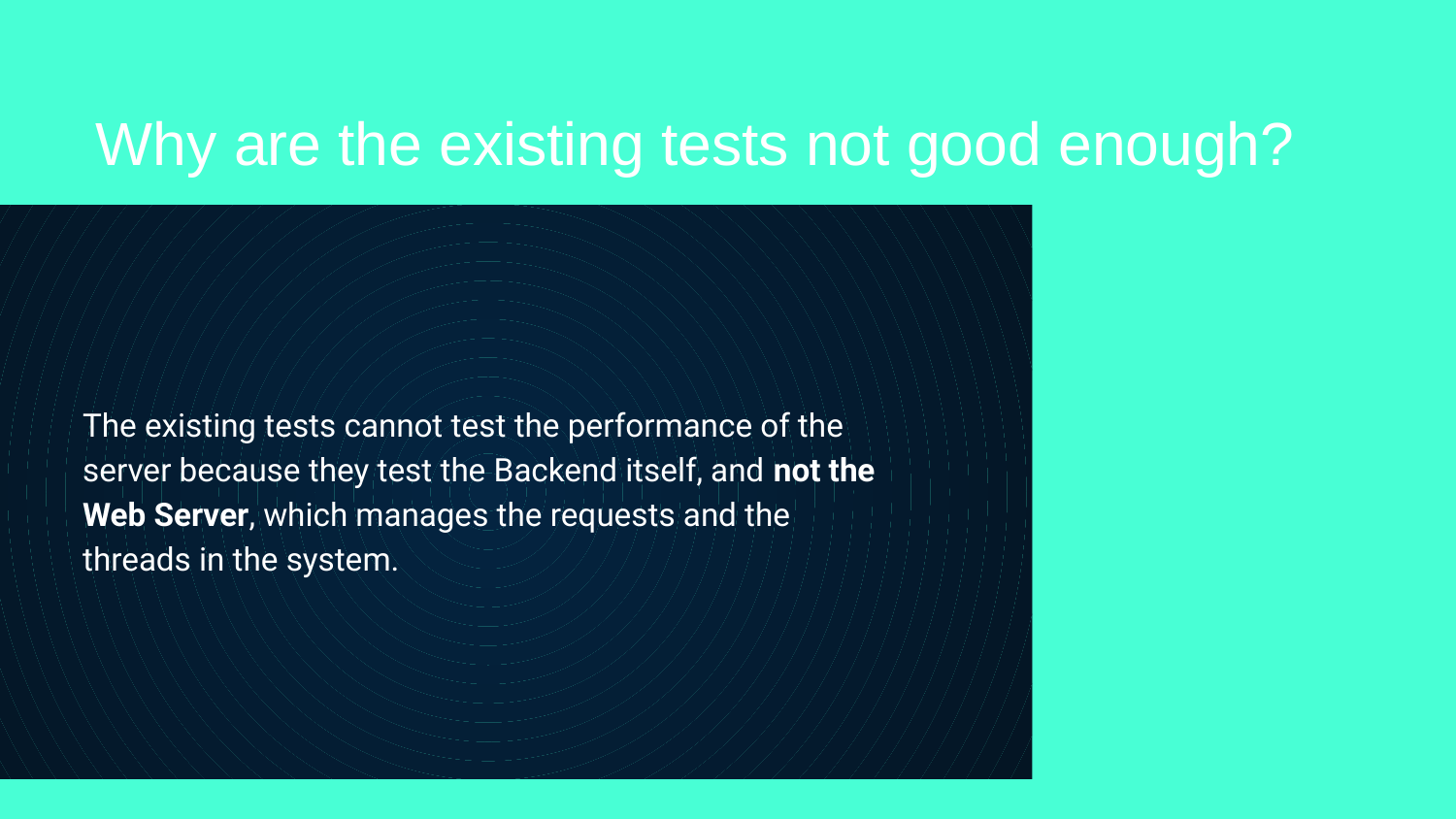

# Why are the existing tests not good enough?
The existing tests cannot test the performance of the server because they test the Backend itself, and not the Web Server, which manages the requests and the threads in the system.